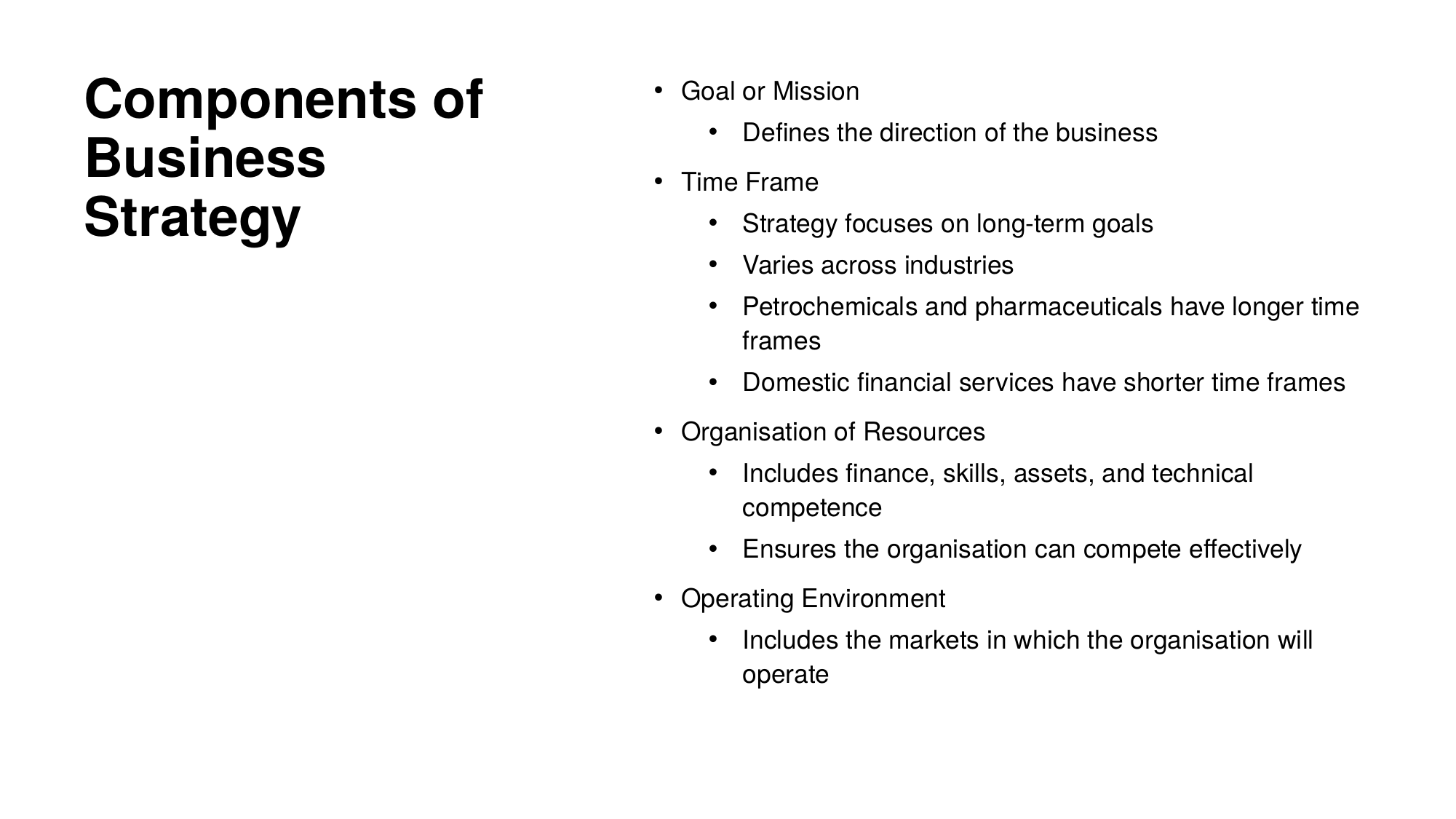

# Components of Business Strategy
Goal or Mission
Defines the direction of the business
Time Frame
Strategy focuses on long-term goals
Varies across industries
Petrochemicals and pharmaceuticals have longer time frames
Domestic financial services have shorter time frames
Organisation of Resources
Includes finance, skills, assets, and technical competence
Ensures the organisation can compete effectively
Operating Environment
Includes the markets in which the organisation will operate